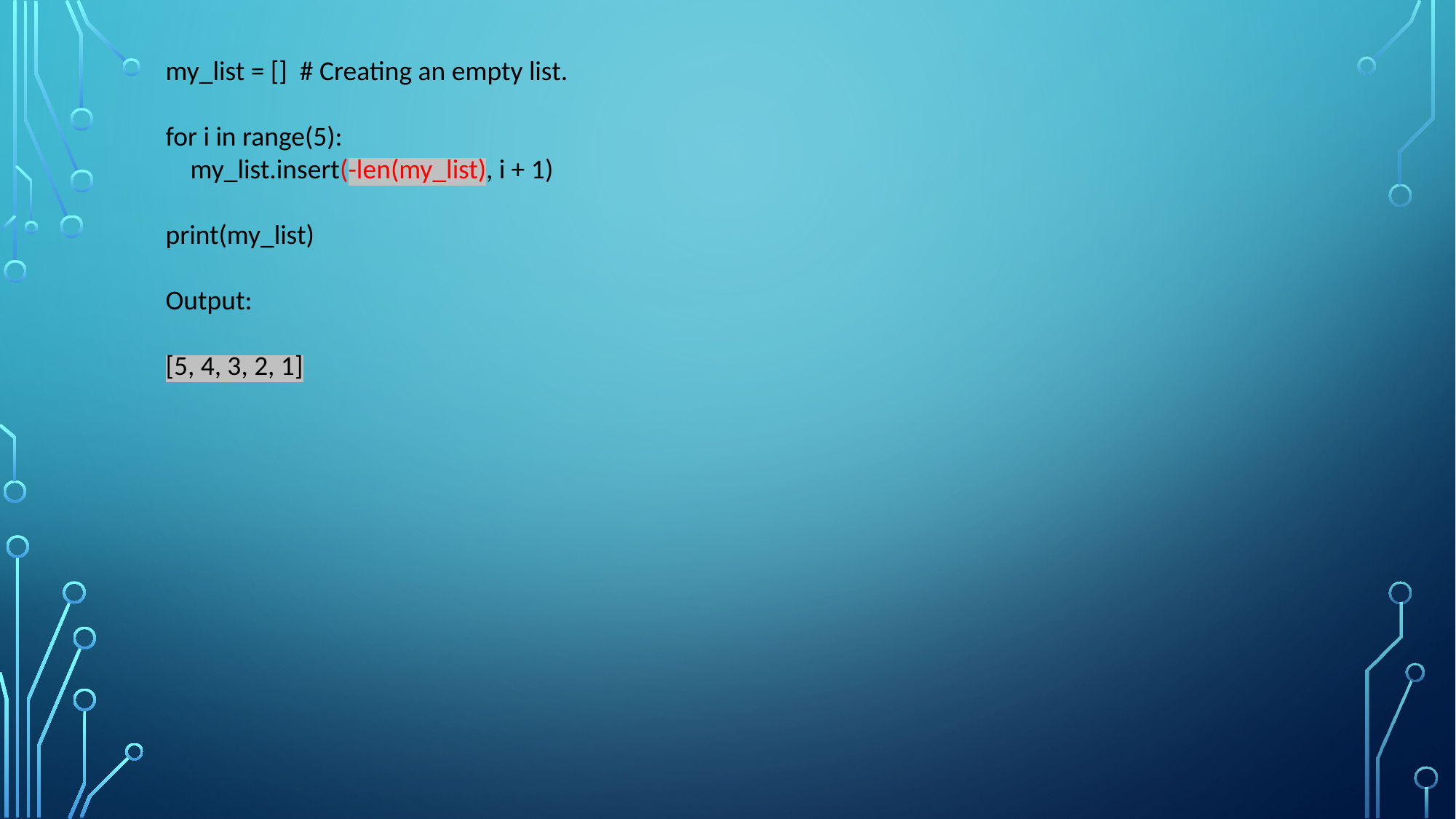

my_list = []  # Creating an empty list.

for i in range(5):
    my_list.insert(-len(my_list), i + 1)

print(my_list)

Output:

[5, 4, 3, 2, 1]